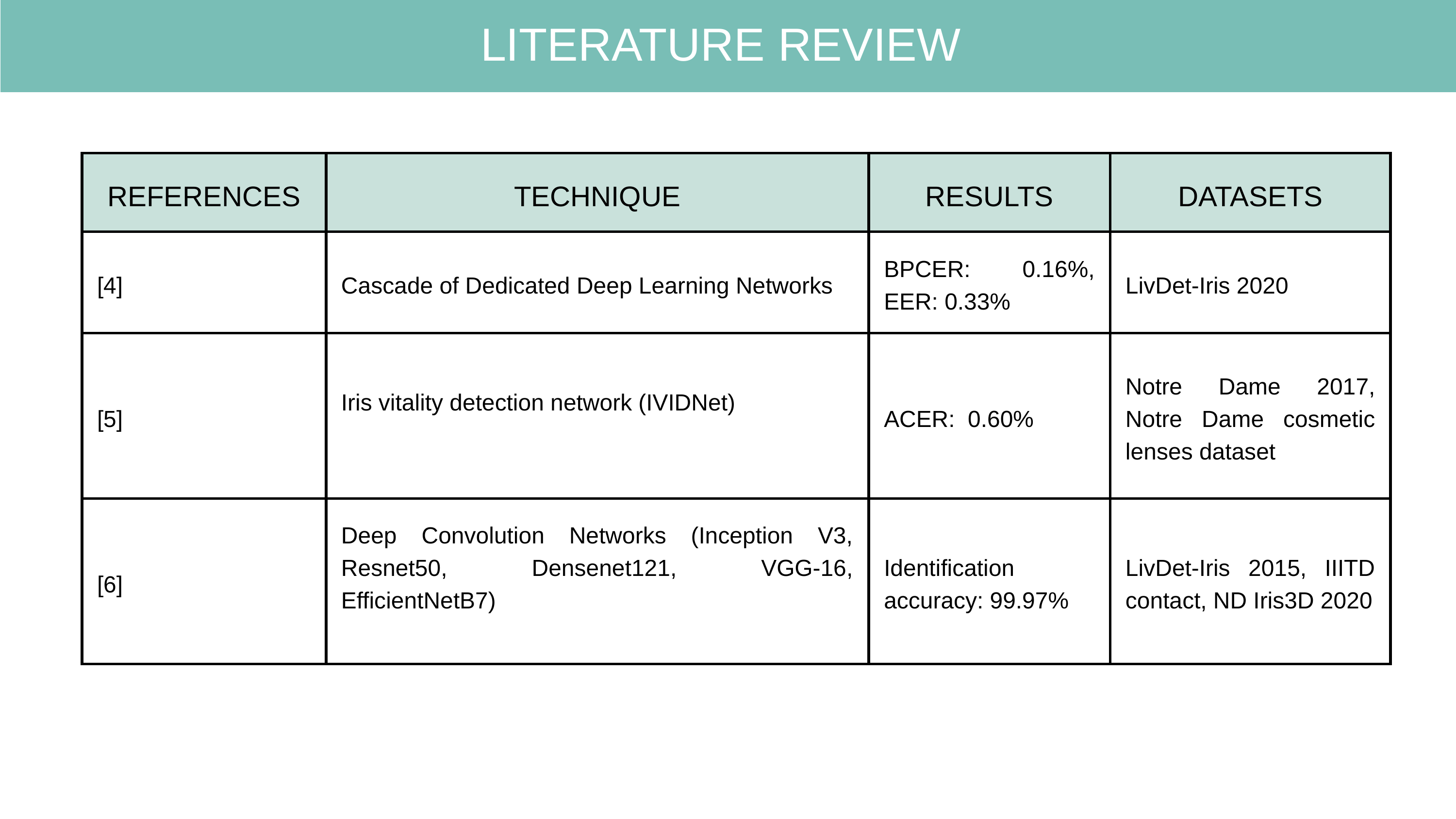

LITERATURE REVIEW
| REFERENCES | TECHNIQUE | RESULTS | DATASETS |
| --- | --- | --- | --- |
| [4] | Cascade of Dedicated Deep Learning Networks | BPCER: 0.16%, EER: 0.33% | LivDet-Iris 2020 |
| [5] | Iris vitality detection network (IVIDNet) | ACER: 0.60% | Notre Dame 2017, Notre Dame cosmetic lenses dataset |
| [6] | Deep Convolution Networks (Inception V3, Resnet50, Densenet121, VGG-16, EfficientNetB7) | Identification accuracy: 99.97% | LivDet-Iris 2015, IIITD contact, ND Iris3D 2020 |